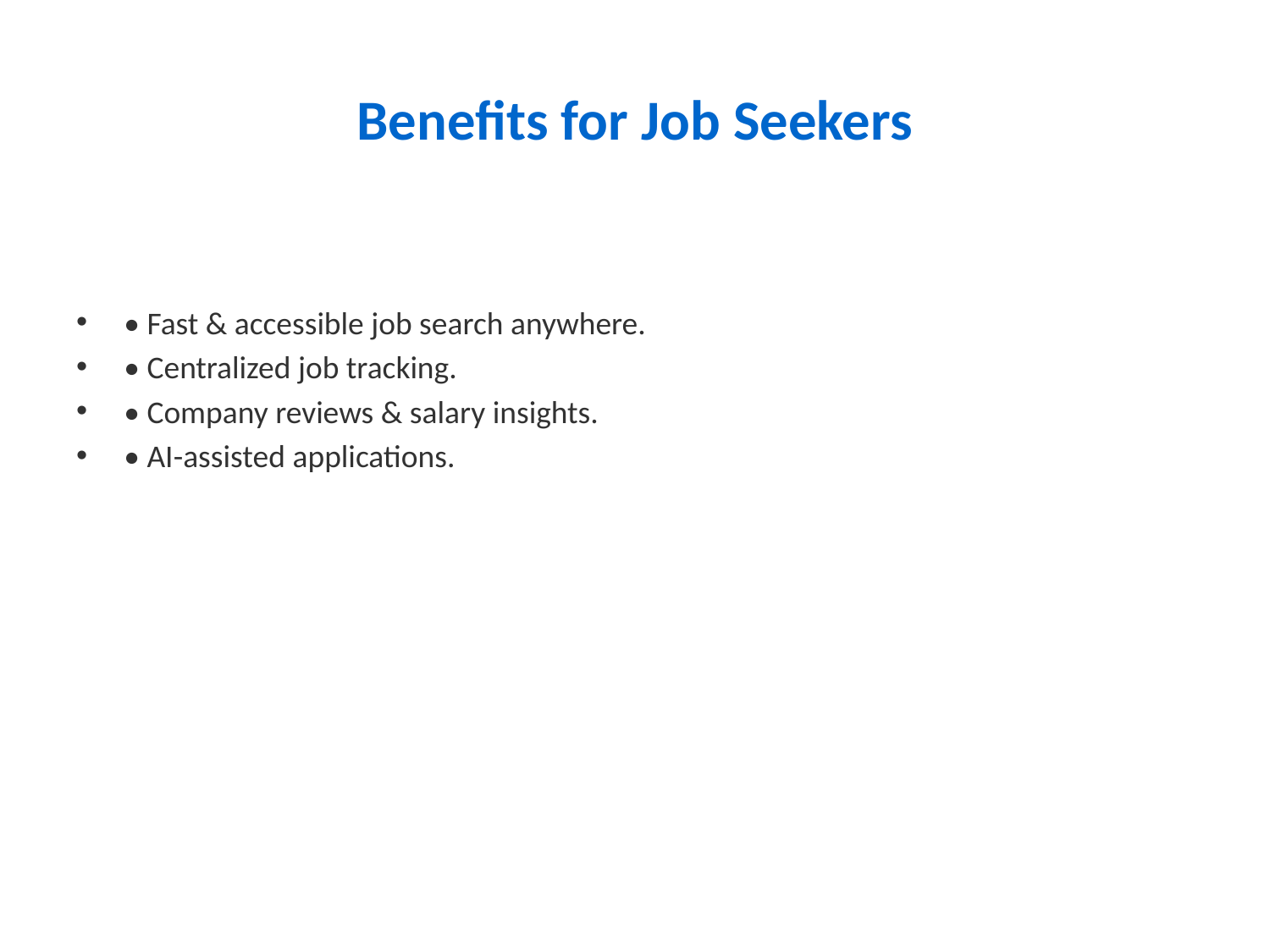

# Benefits for Job Seekers

• Fast & accessible job search anywhere.
• Centralized job tracking.
• Company reviews & salary insights.
• AI-assisted applications.